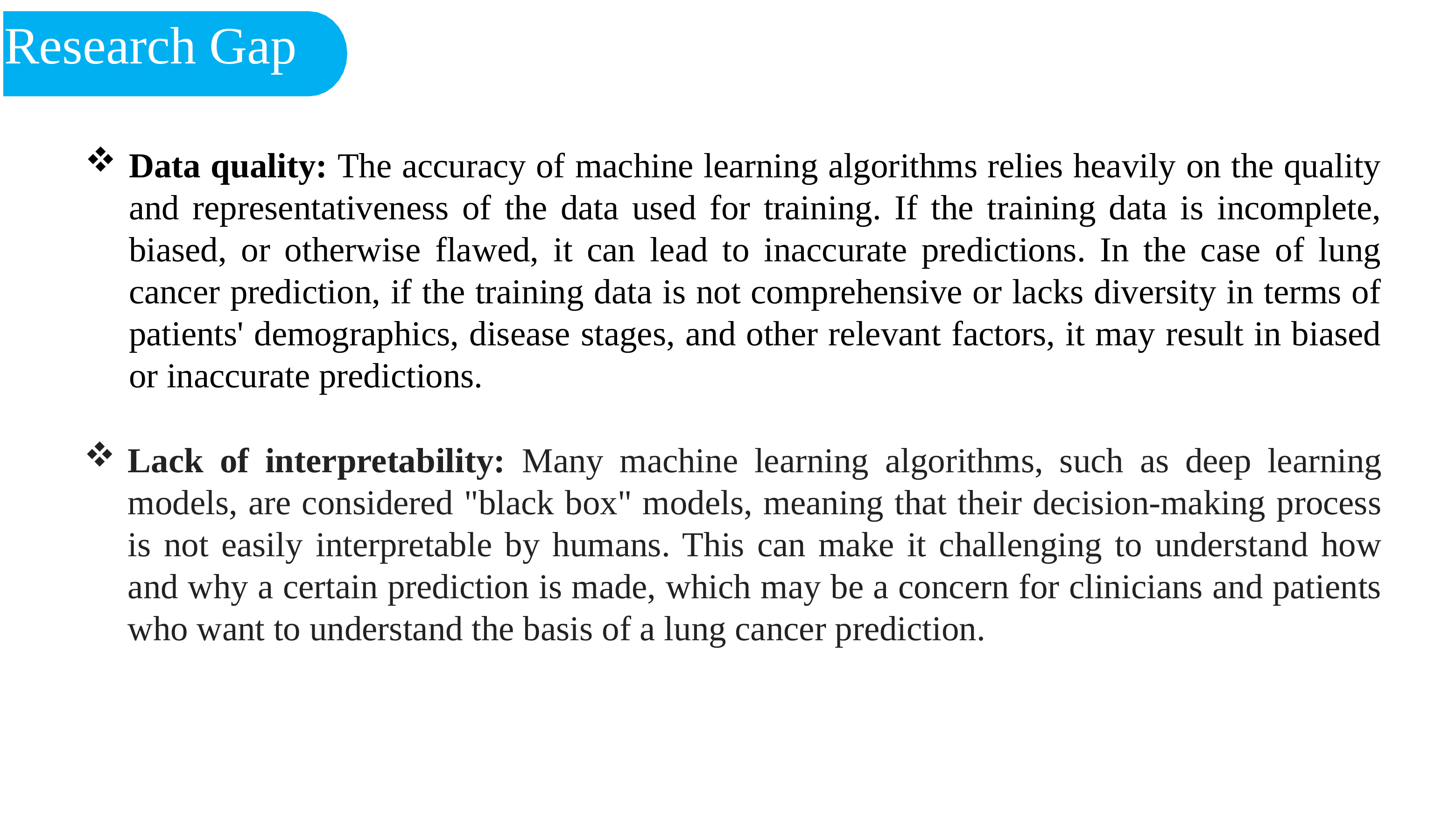

Research Gap
Data quality: The accuracy of machine learning algorithms relies heavily on the quality and representativeness of the data used for training. If the training data is incomplete, biased, or otherwise flawed, it can lead to inaccurate predictions. In the case of lung cancer prediction, if the training data is not comprehensive or lacks diversity in terms of patients' demographics, disease stages, and other relevant factors, it may result in biased or inaccurate predictions.

Lack of interpretability: Many machine learning algorithms, such as deep learning models, are considered "black box" models, meaning that their decision-making process is not easily interpretable by humans. This can make it challenging to understand how and why a certain prediction is made, which may be a concern for clinicians and patients who want to understand the basis of a lung cancer prediction.